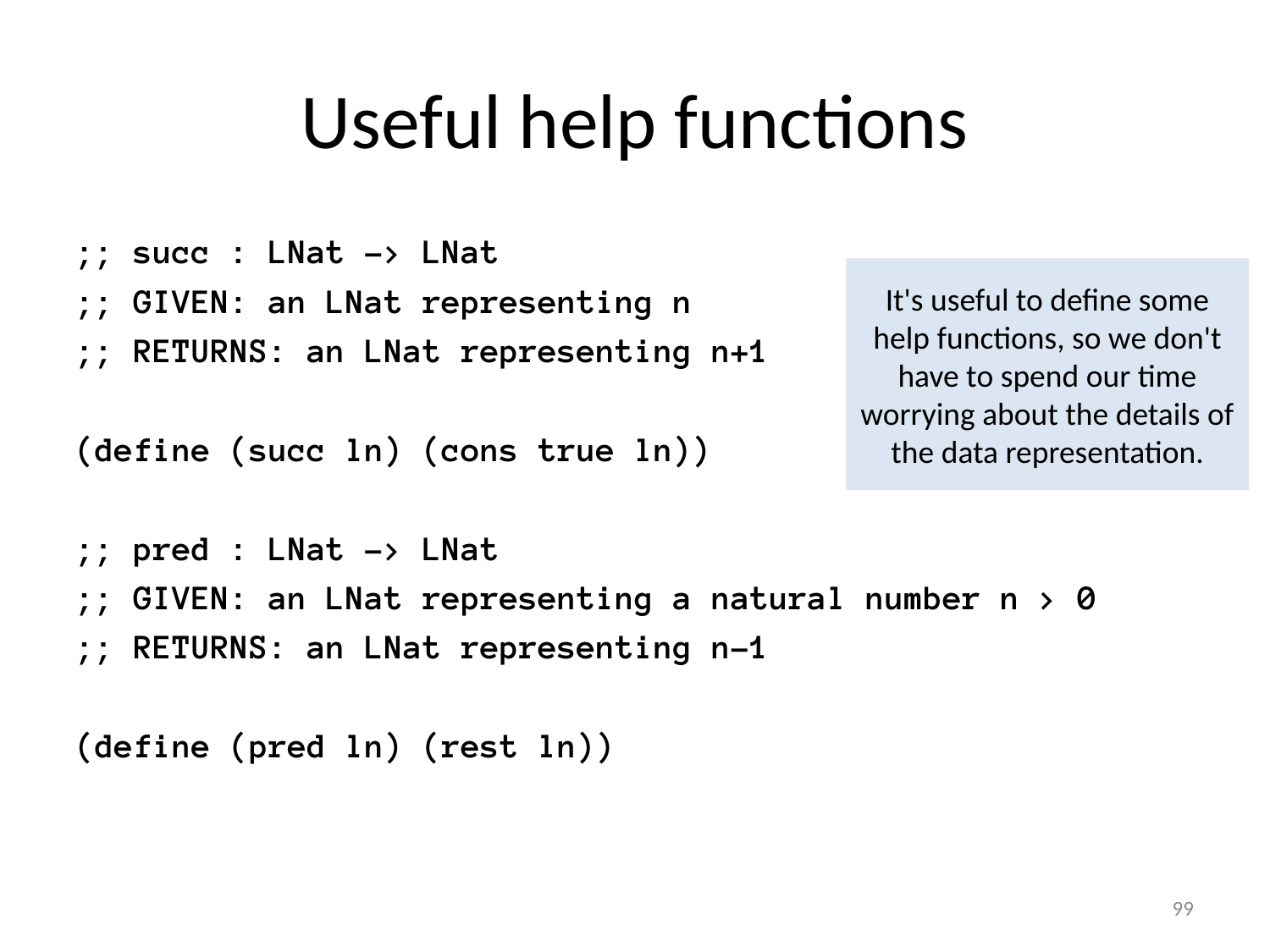

# Useful help functions
;; succ : LNat -> LNat
;; GIVEN: an LNat representing n
;; RETURNS: an LNat representing n+1

(define (succ ln) (cons true ln))

;; pred : LNat -> LNat
;; GIVEN: an LNat representing a natural number n > 0
;; RETURNS: an LNat representing n-1

(define (pred ln) (rest ln))

It's useful to define some help functions, so we don't have to spend our time worrying about the details of the data representation.
99